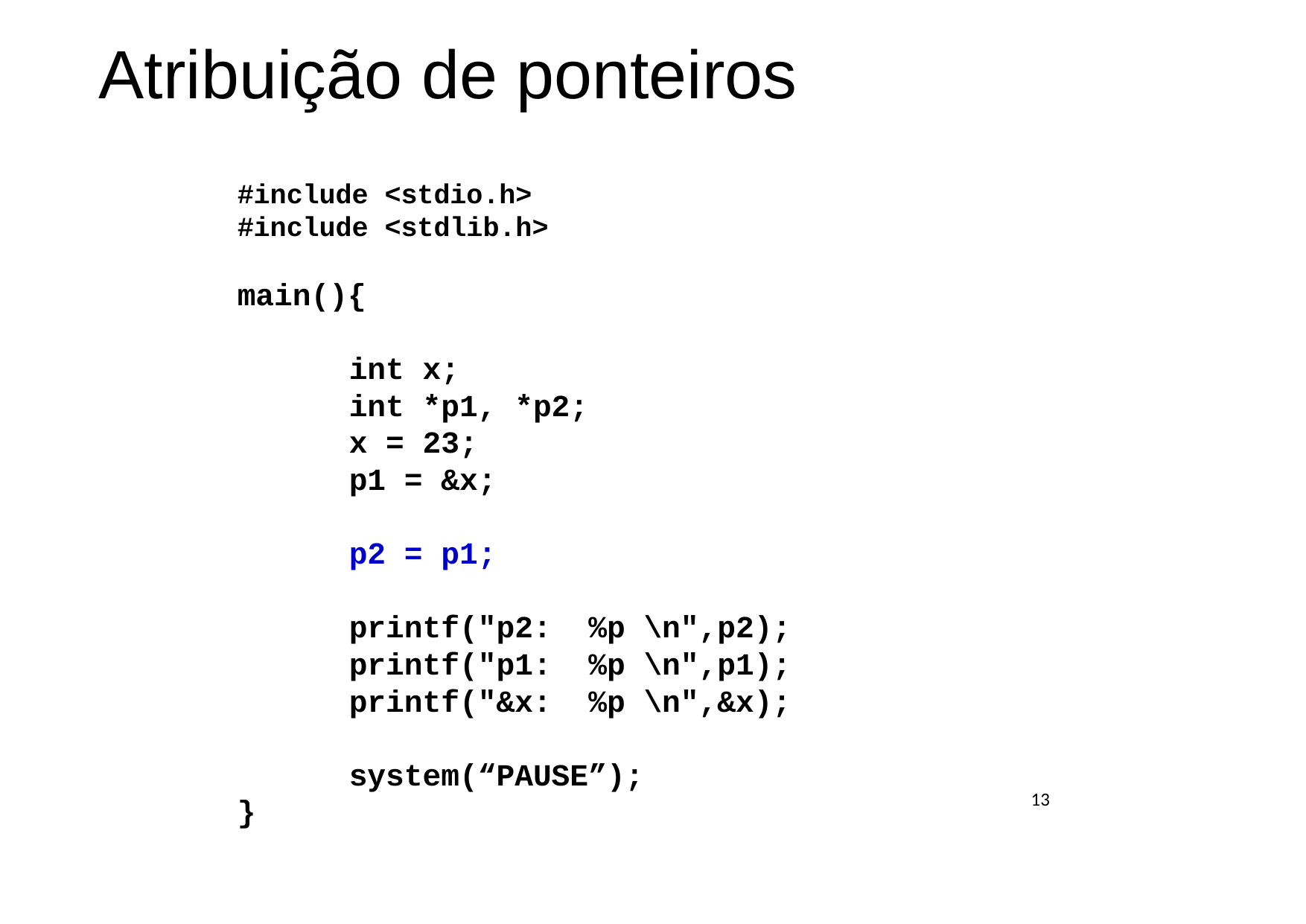

Atribuição de ponteiros
#include <stdio.h>
#include <stdlib.h>

main(){

	int x;
	int *p1, *p2;
	x = 23;
	p1 = &x;

	p2 = p1;

	printf("p2:  %p \n",p2);
	printf("p1:  %p \n",p1);
	printf("&x:  %p \n",&x);

	system(“PAUSE”);
}
13